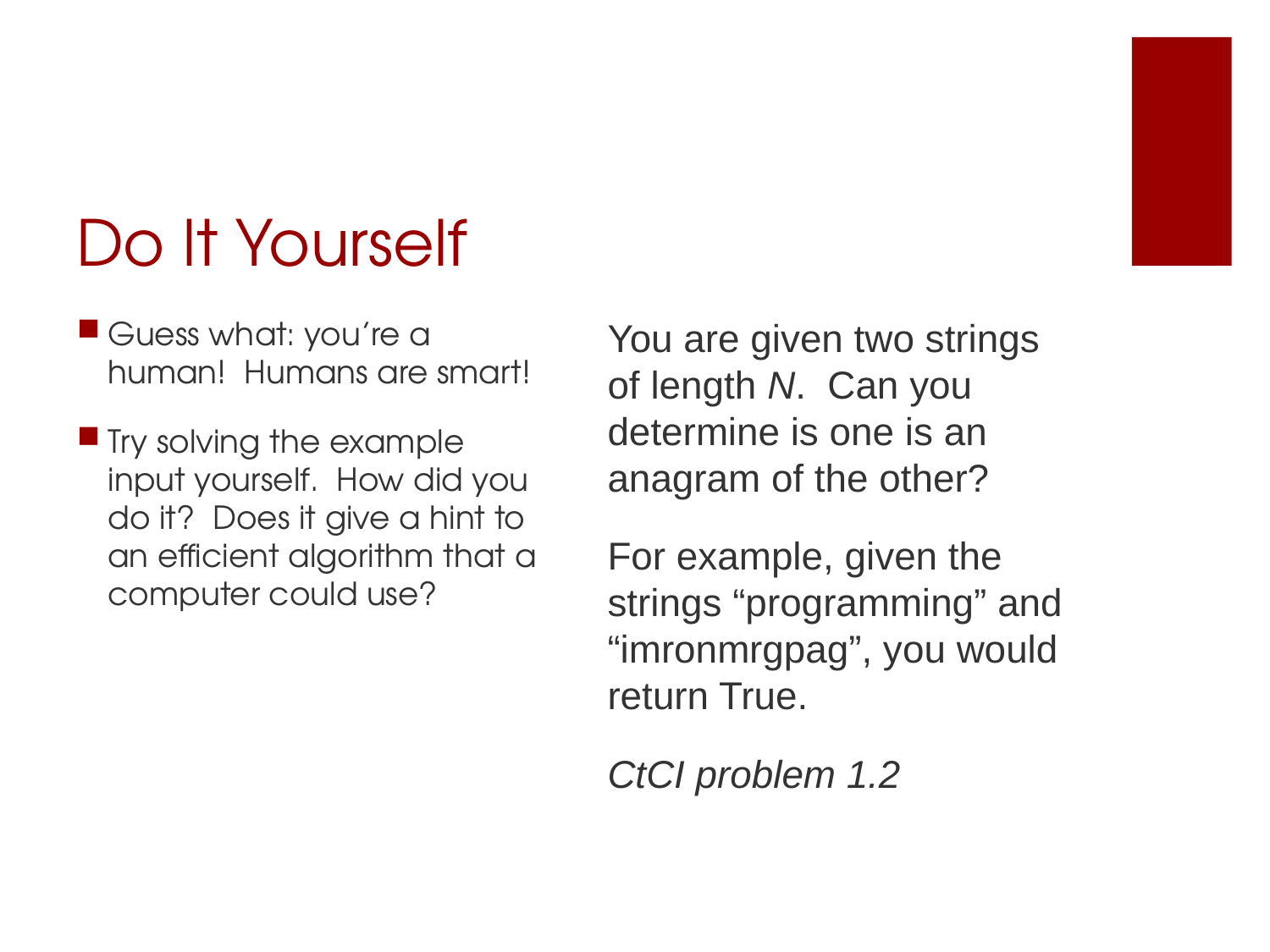

# Do It Yourself
Guess what: you’re a human!  Humans are smart!
Try solving the example input yourself.  How did you do it?  Does it give a hint to an efficient algorithm that a computer could use?
You are given two strings of length N.  Can you determine is one is an anagram of the other?
For example, given the strings “programming” and “imronmrgpag”, you would return True.
CtCI problem 1.2